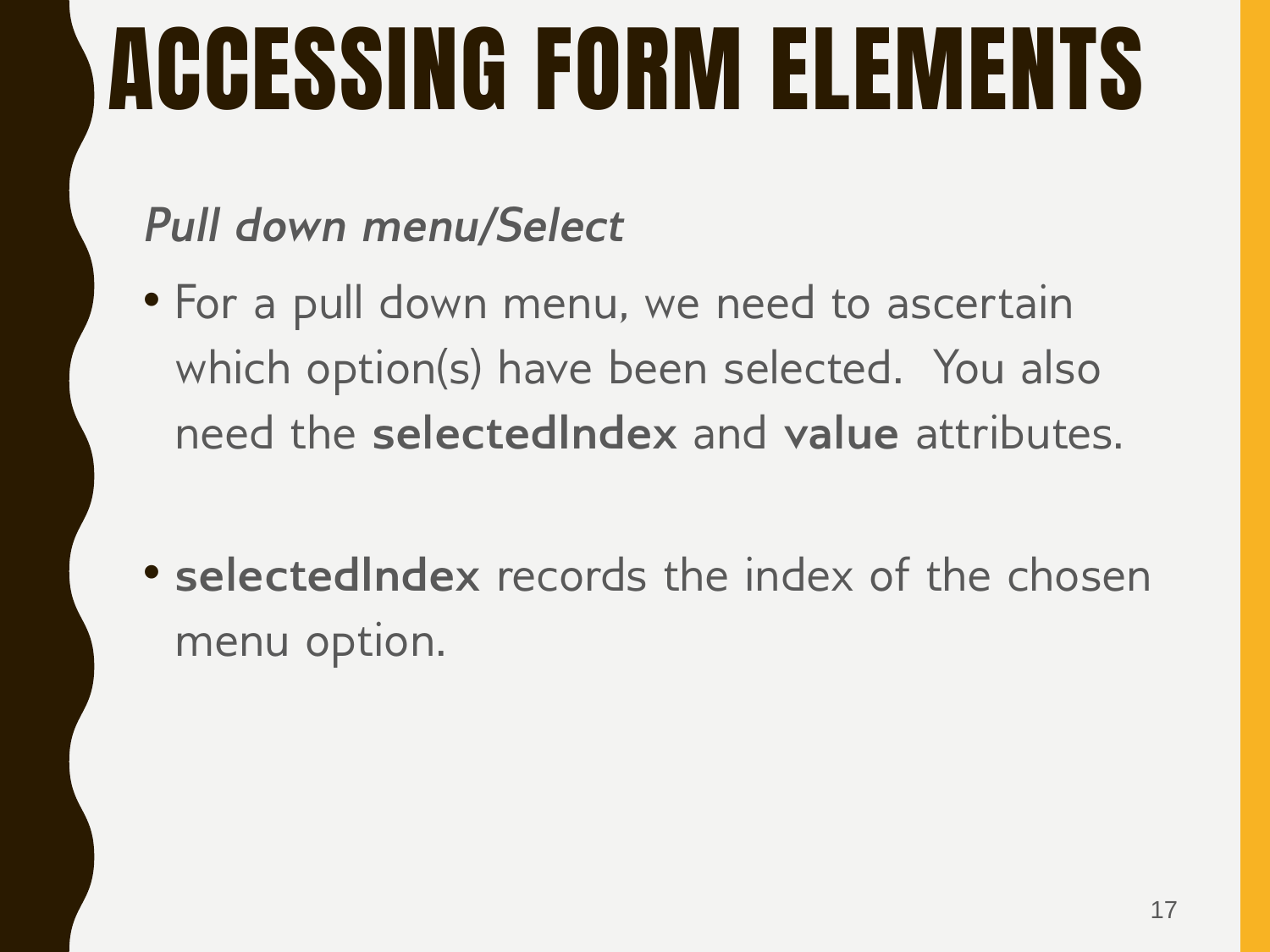

# Accessing form elements
Pull down menu/Select
For a pull down menu, we need to ascertain which option(s) have been selected.  You also need the selectedIndex and value attributes.
selectedIndex records the index of the chosen menu option.

17